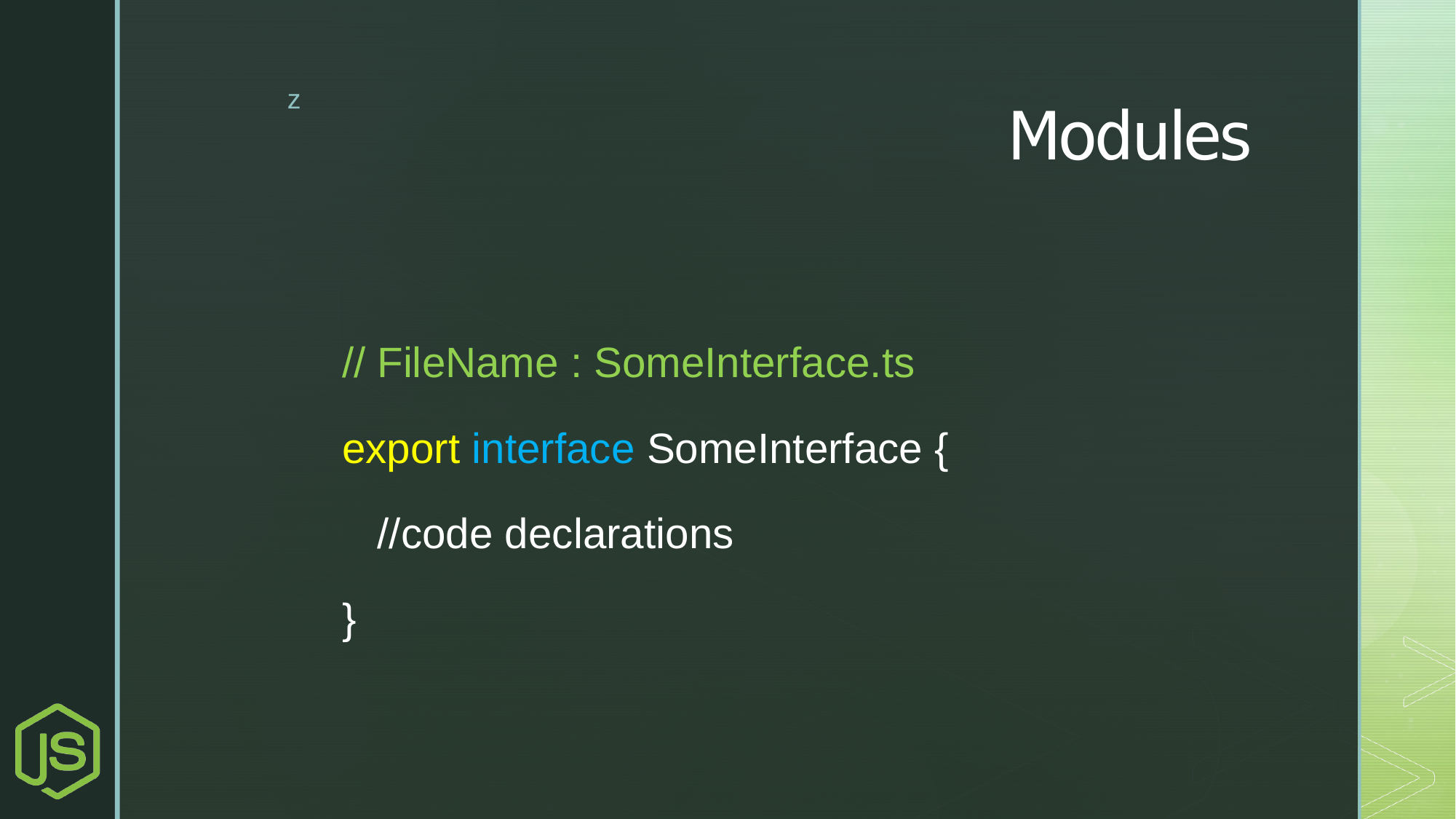

# Modules
// FileName : SomeInterface.ts
export interface SomeInterface {
   //code declarations
}